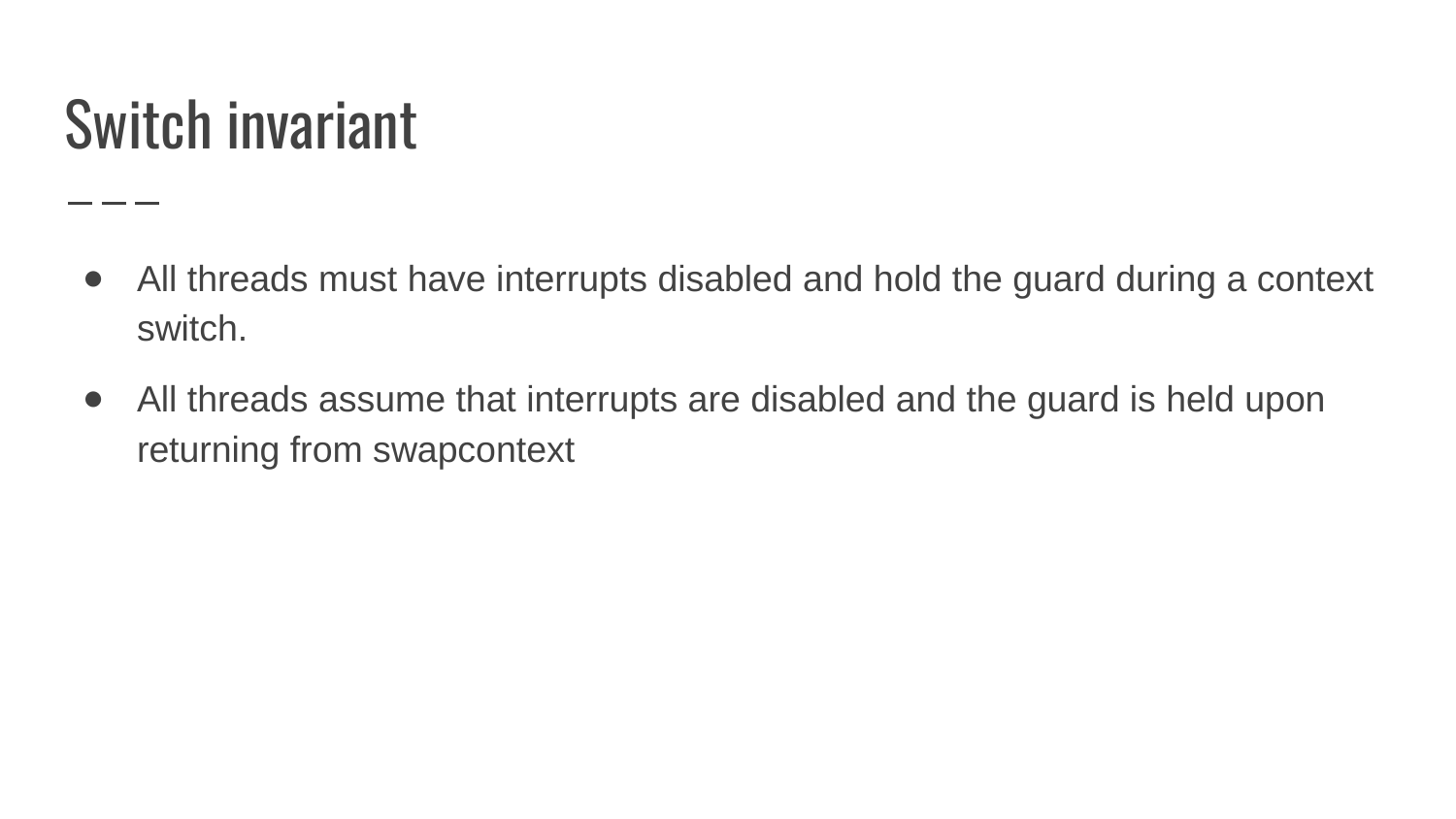

# Switch invariant
All threads must have interrupts disabled and hold the guard during a context switch.
All threads assume that interrupts are disabled and the guard is held upon returning from swapcontext